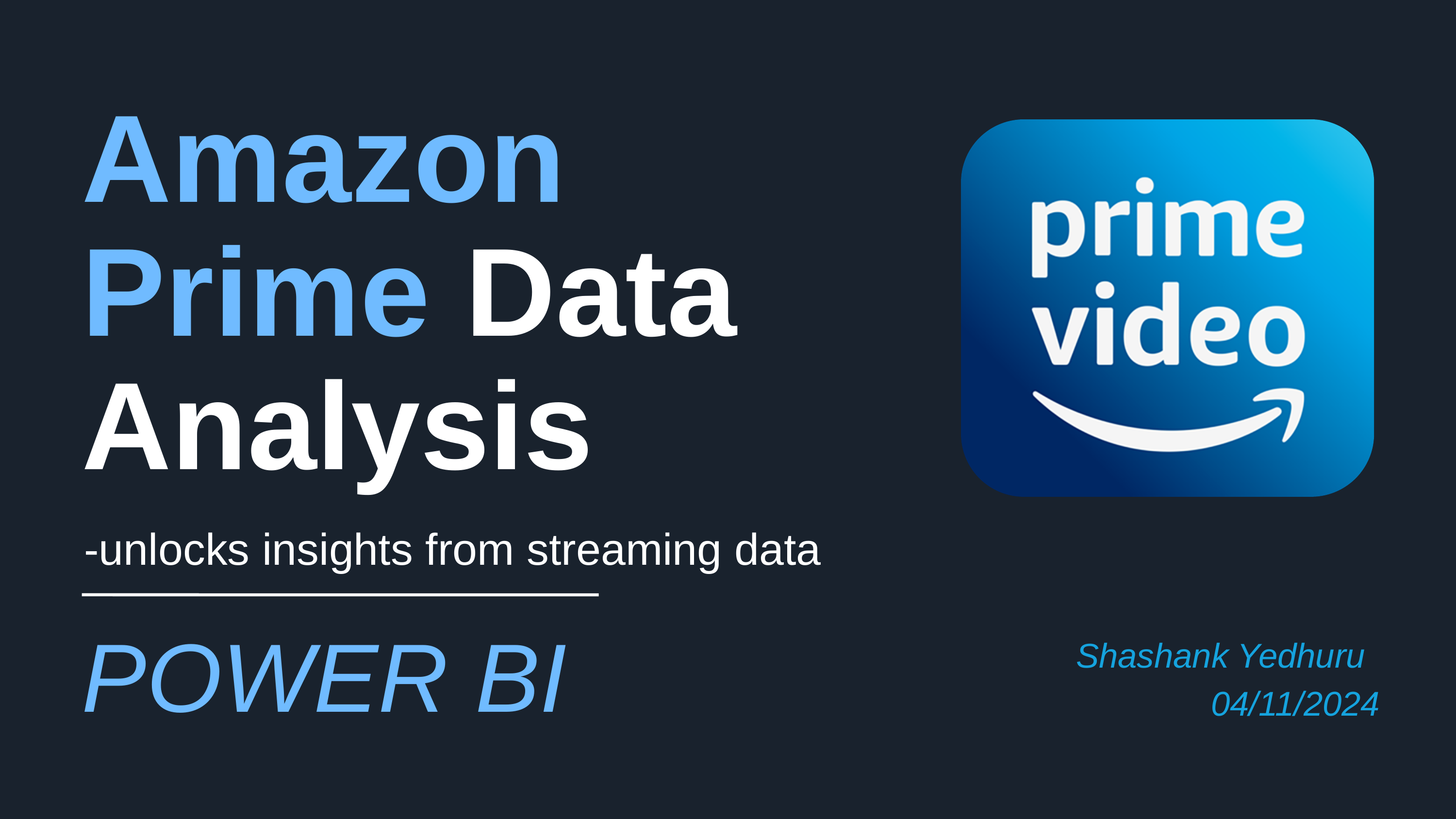

Amazon
Prime Data
Analysis

-unlocks insights from streaming data

Shashank Yedhuru
04/11/2024
POWER BI